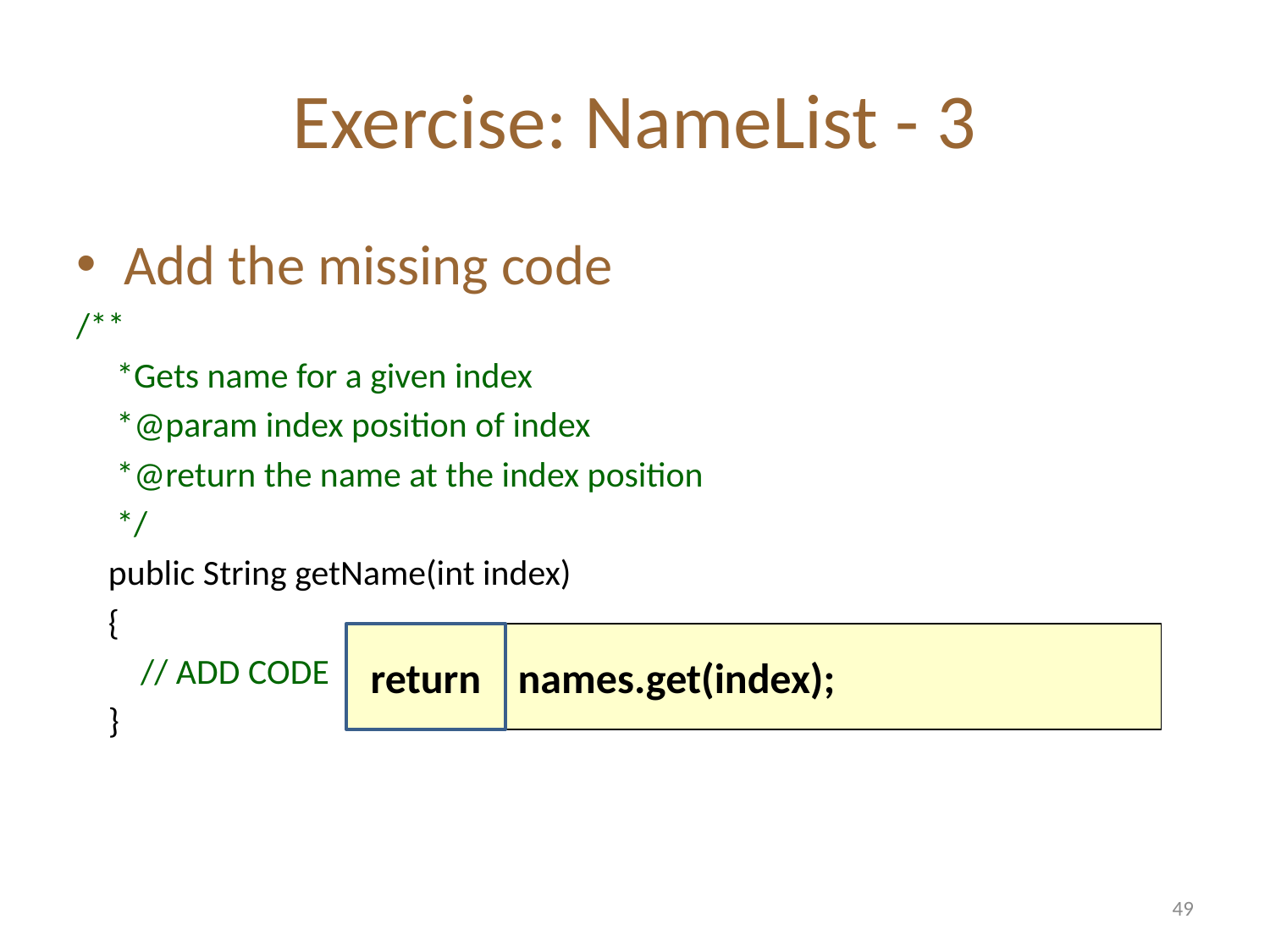

# Exercise: NameList - 3
Add the missing code
/**
     *Gets name for a given index
     *@param index position of index
     *@return the name at the index position
     */
    public String getName(int index)
    {
        // ADD CODE
    }

return
names.get(index);
49